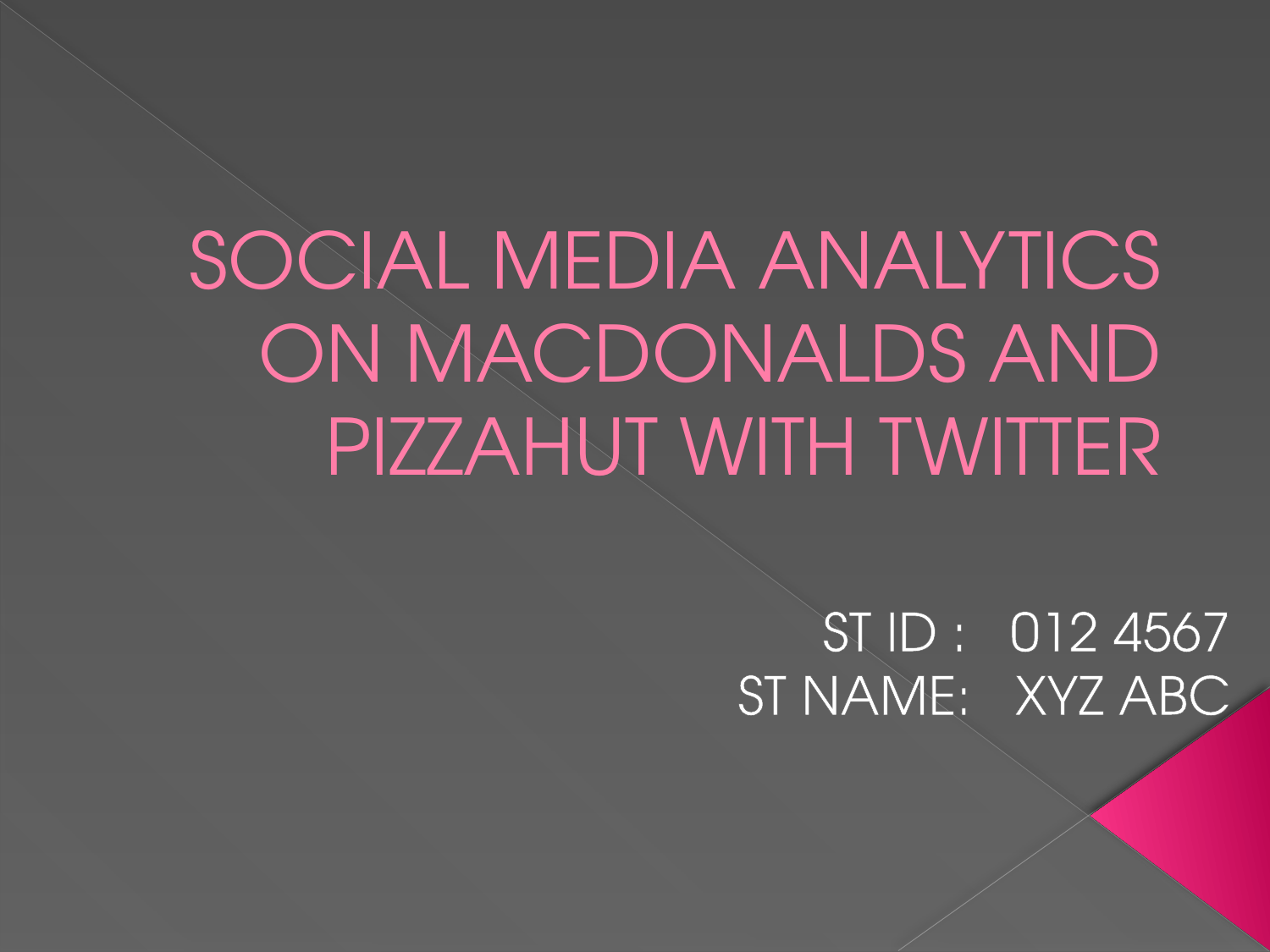

# SOCIAL MEDIA ANALYTICS ON MACDONALDS AND PIZZAHUT WITH TWITTER
ST ID :   012 4567
ST NAME:   XYZ ABC